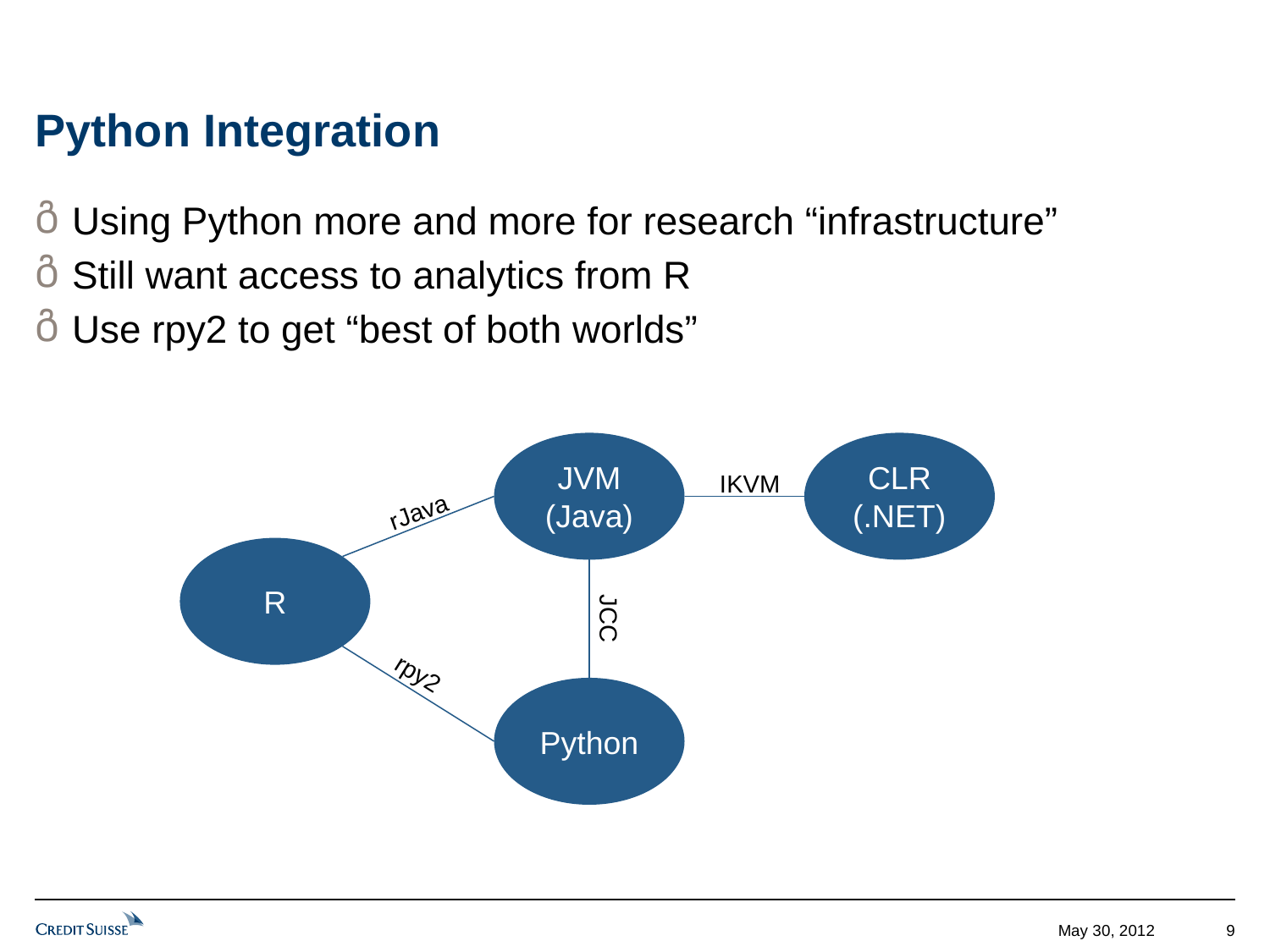

# Python Integration
Using Python more and more for research “infrastructure”
Still want access to analytics from R
Use rpy2 to get “best of both worlds”

JVM (Java)
CLR (.NET)
IKVM
rJava
R
JCC
rpy2
Python
9
May 30, 2012